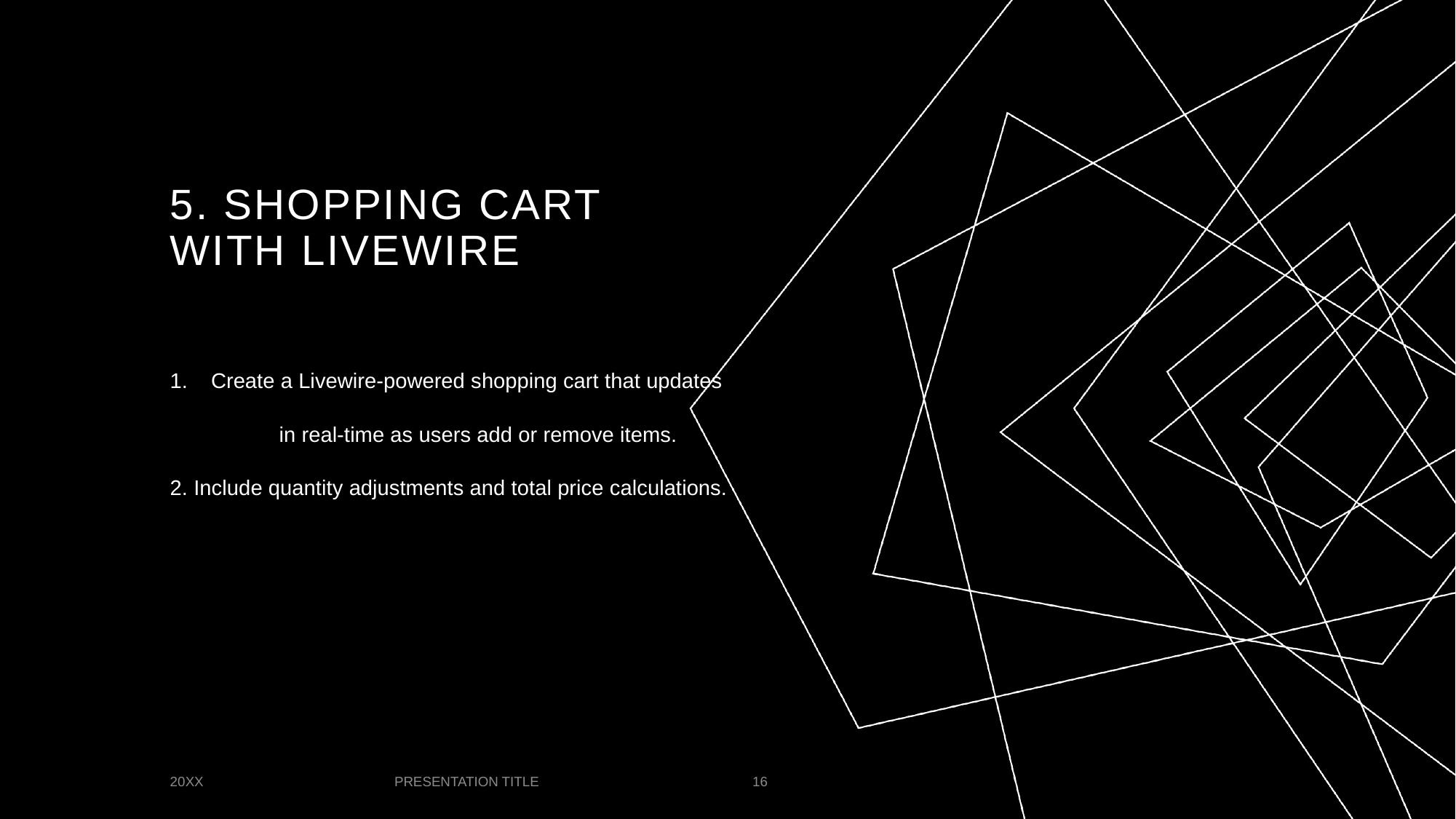

# 5. Shopping Cart with Livewire
Create a Livewire-powered shopping cart that updates
	in real-time as users add or remove items.
2. Include quantity adjustments and total price calculations.
PRESENTATION TITLE
20XX
16